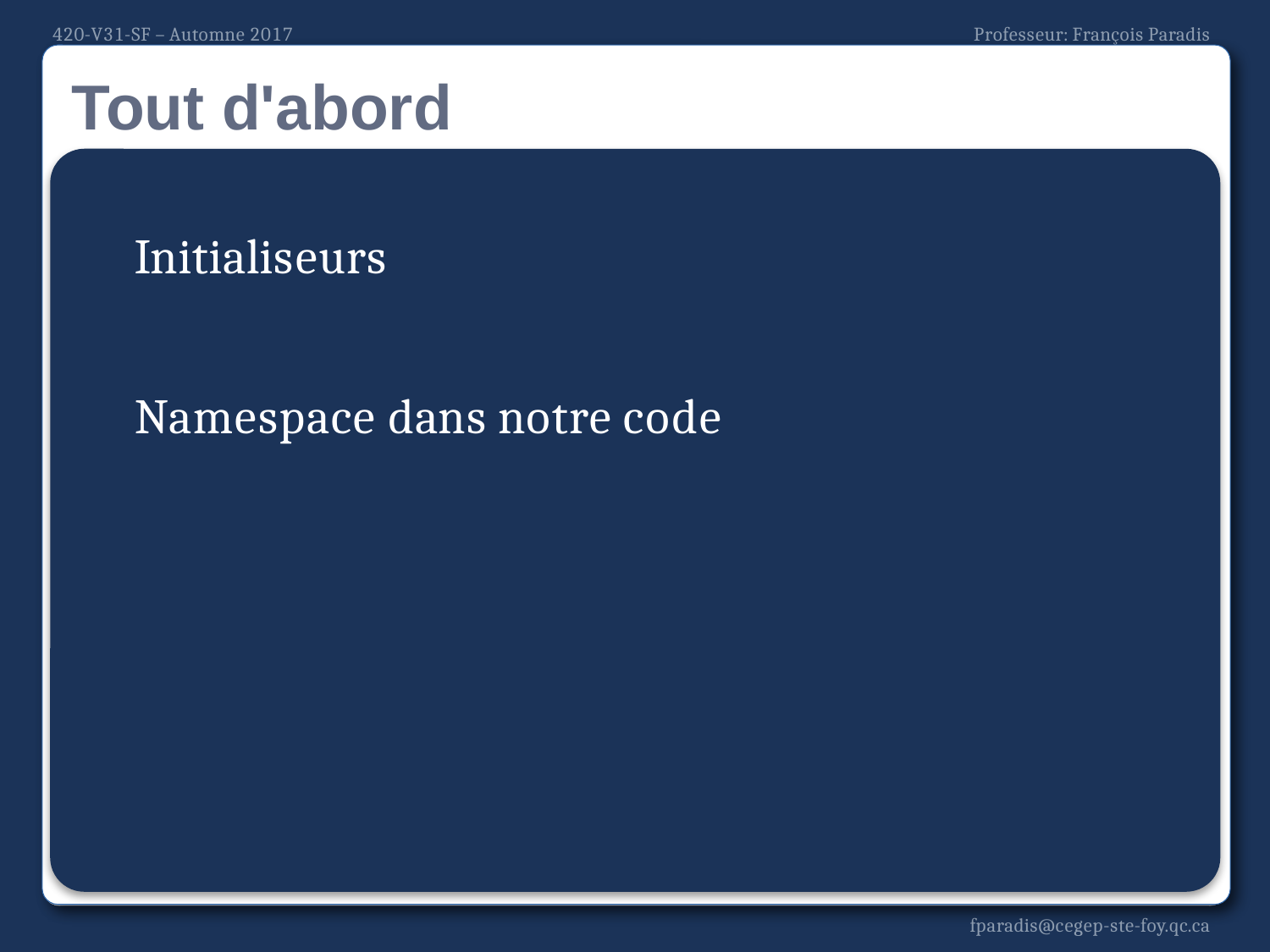

# Tout d'abord
Initialiseurs

Namespace dans notre code